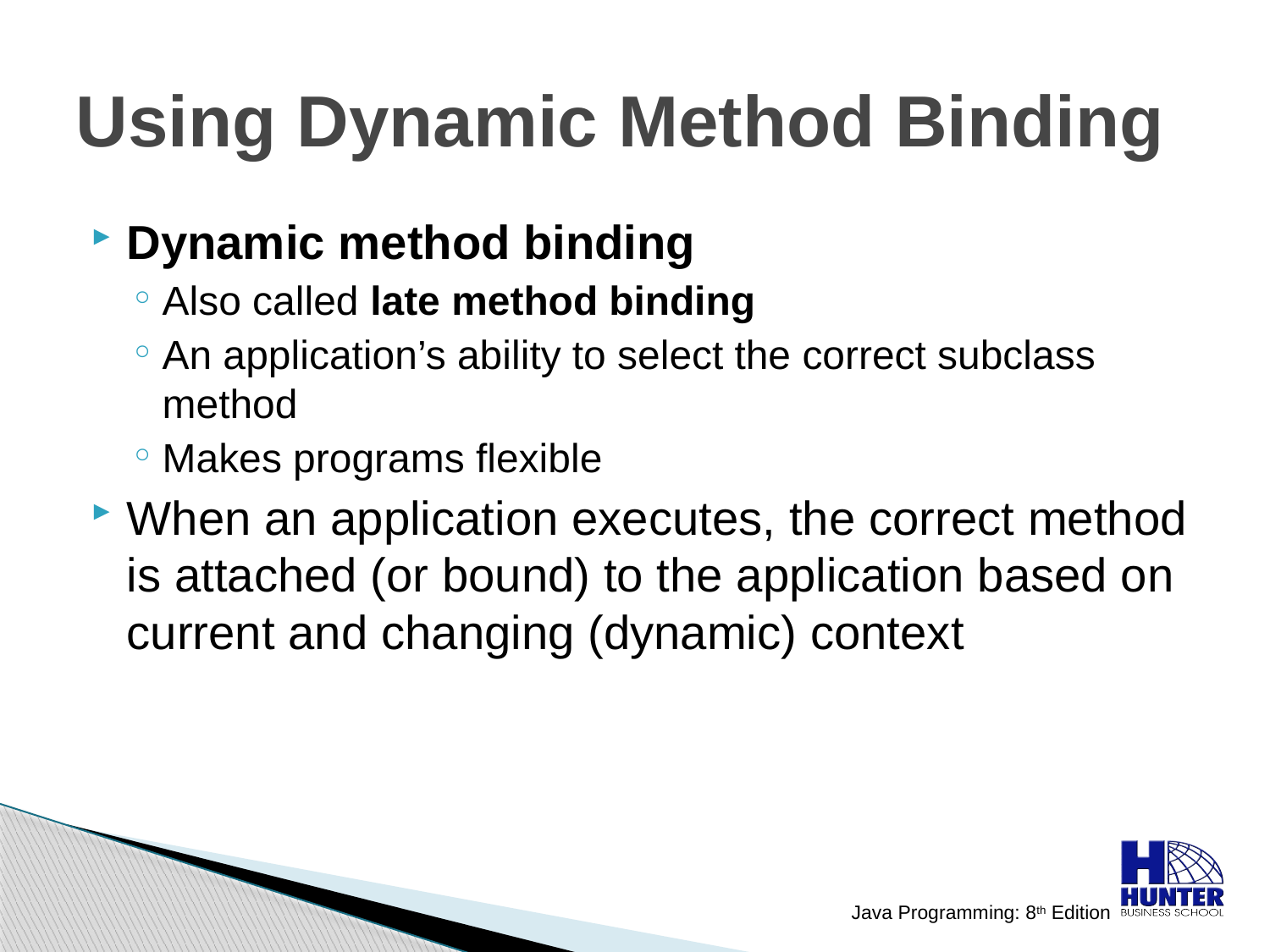

# Using Dynamic Method Binding
Dynamic method binding
Also called late method binding
An application’s ability to select the correct subclass method
Makes programs flexible
When an application executes, the correct method is attached (or bound) to the application based on current and changing (dynamic) context